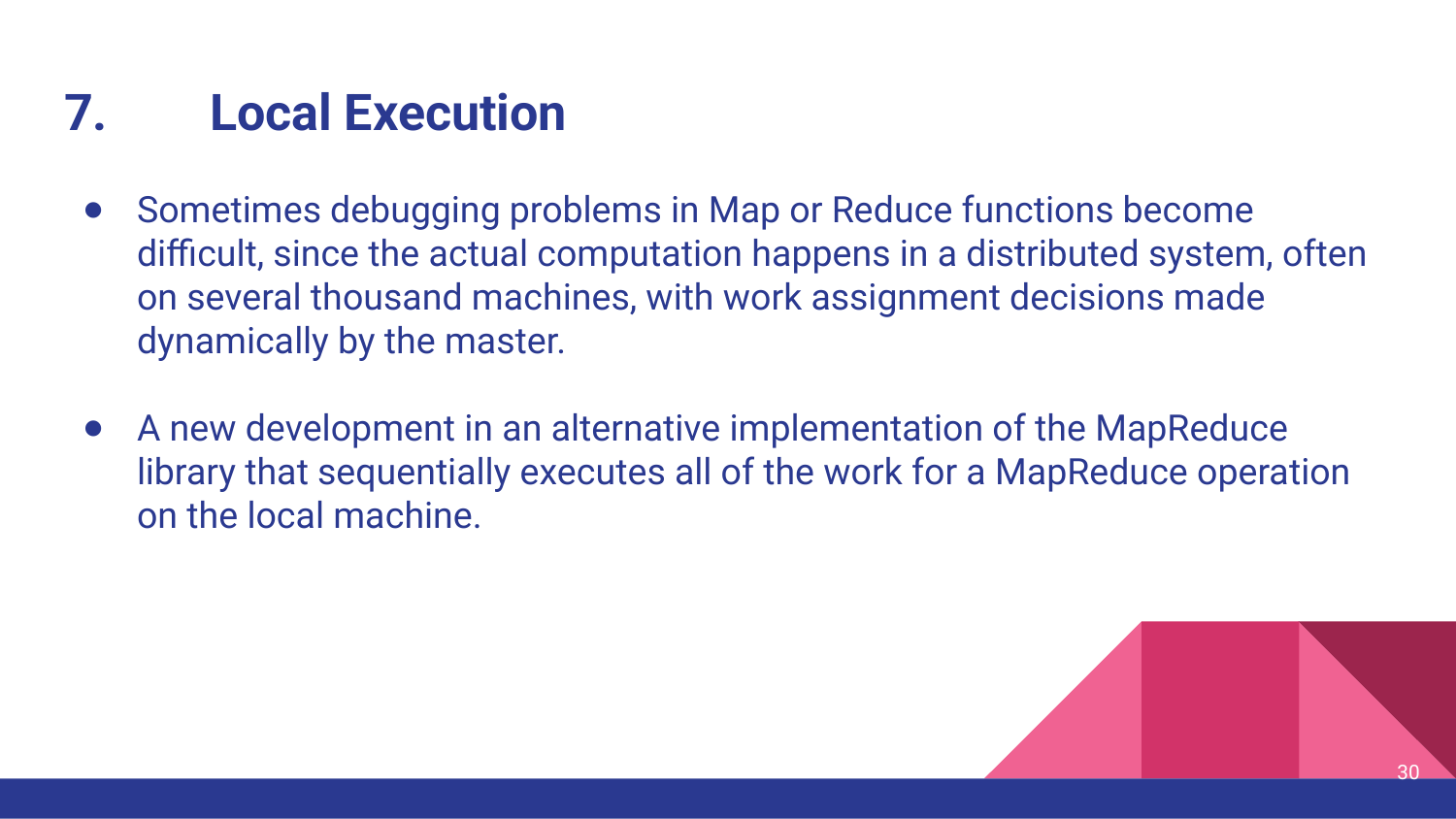

# 7.	Local Execution
Sometimes debugging problems in Map or Reduce functions become difficult, since the actual computation happens in a distributed system, often on several thousand machines, with work assignment decisions made dynamically by the master.

A new development in an alternative implementation of the MapReduce library that sequentially executes all of the work for a MapReduce operation on the local machine.

30